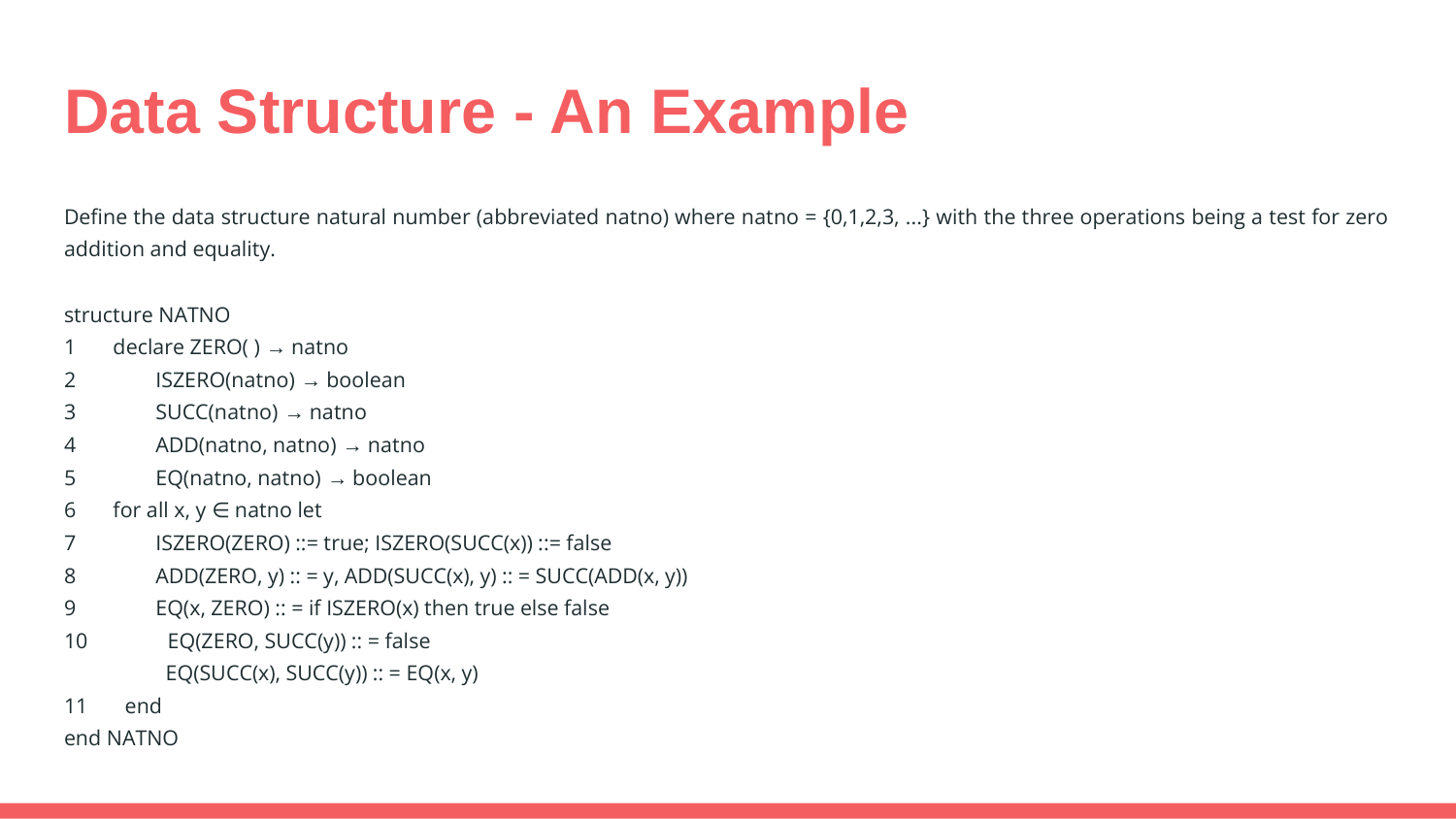

# Data Structure - An Example
Define the data structure natural number (abbreviated natno) where natno = {0,1,2,3, ...} with the three operations being a test for zero addition and equality.

structure NATNO
1       declare ZERO( ) → natno
2               ISZERO(natno) → boolean
3               SUCC(natno) → natno
4               ADD(natno, natno) → natno
5               EQ(natno, natno) → boolean
6       for all x, y ∈ natno let
7               ISZERO(ZERO) ::= true; ISZERO(SUCC(x)) ::= false
8               ADD(ZERO, y) :: = y, ADD(SUCC(x), y) :: = SUCC(ADD(x, y))
9               EQ(x, ZERO) :: = if ISZERO(x) then true else false
10               EQ(ZERO, SUCC(y)) :: = false
                   EQ(SUCC(x), SUCC(y)) :: = EQ(x, y)
11       end
end NATNO